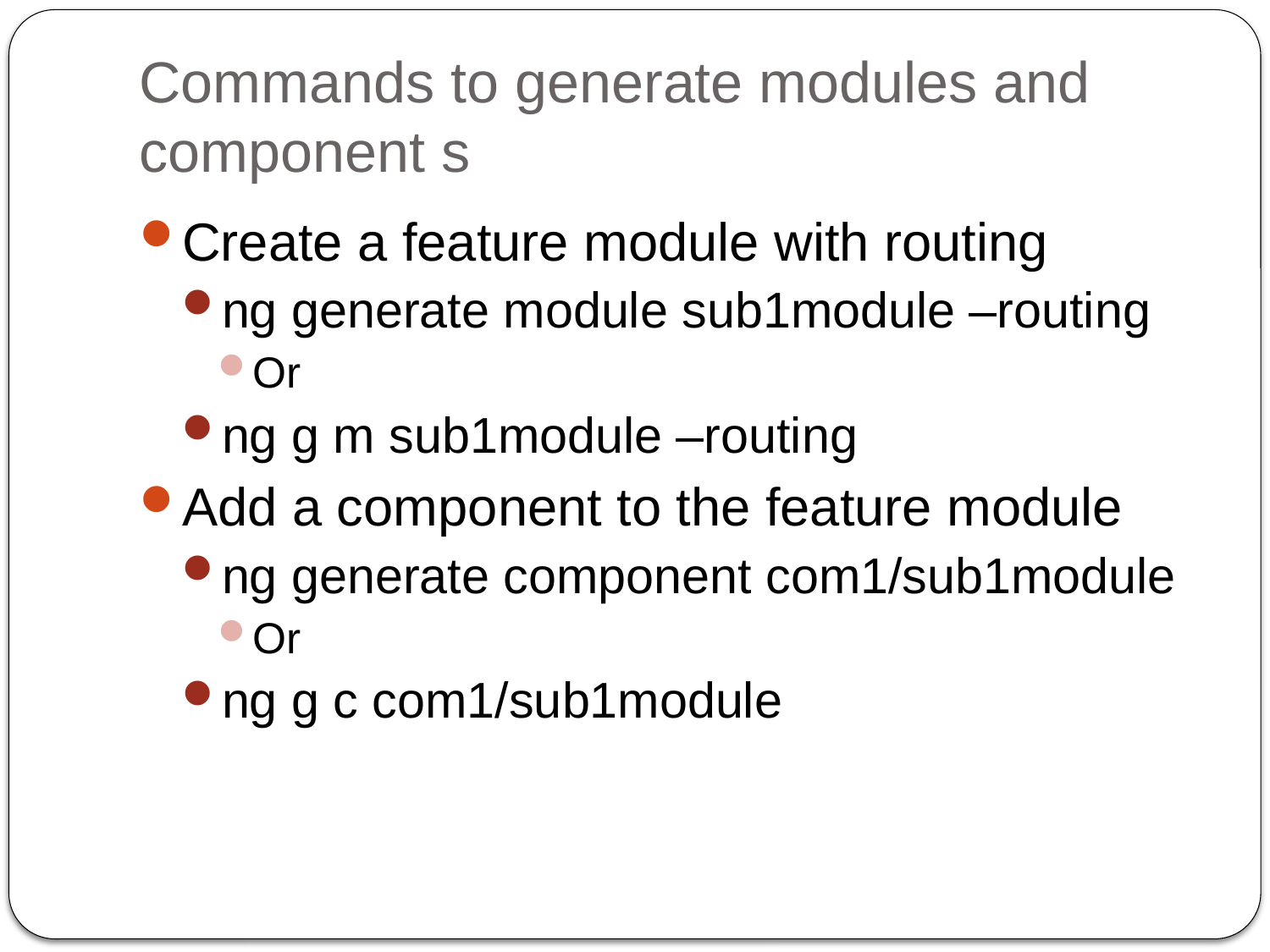

# Commands to generate modules and component s
Create a feature module with routing
ng generate module sub1module –routing
Or
ng g m sub1module –routing
Add a component to the feature module
ng generate component com1/sub1module
Or
ng g c com1/sub1module